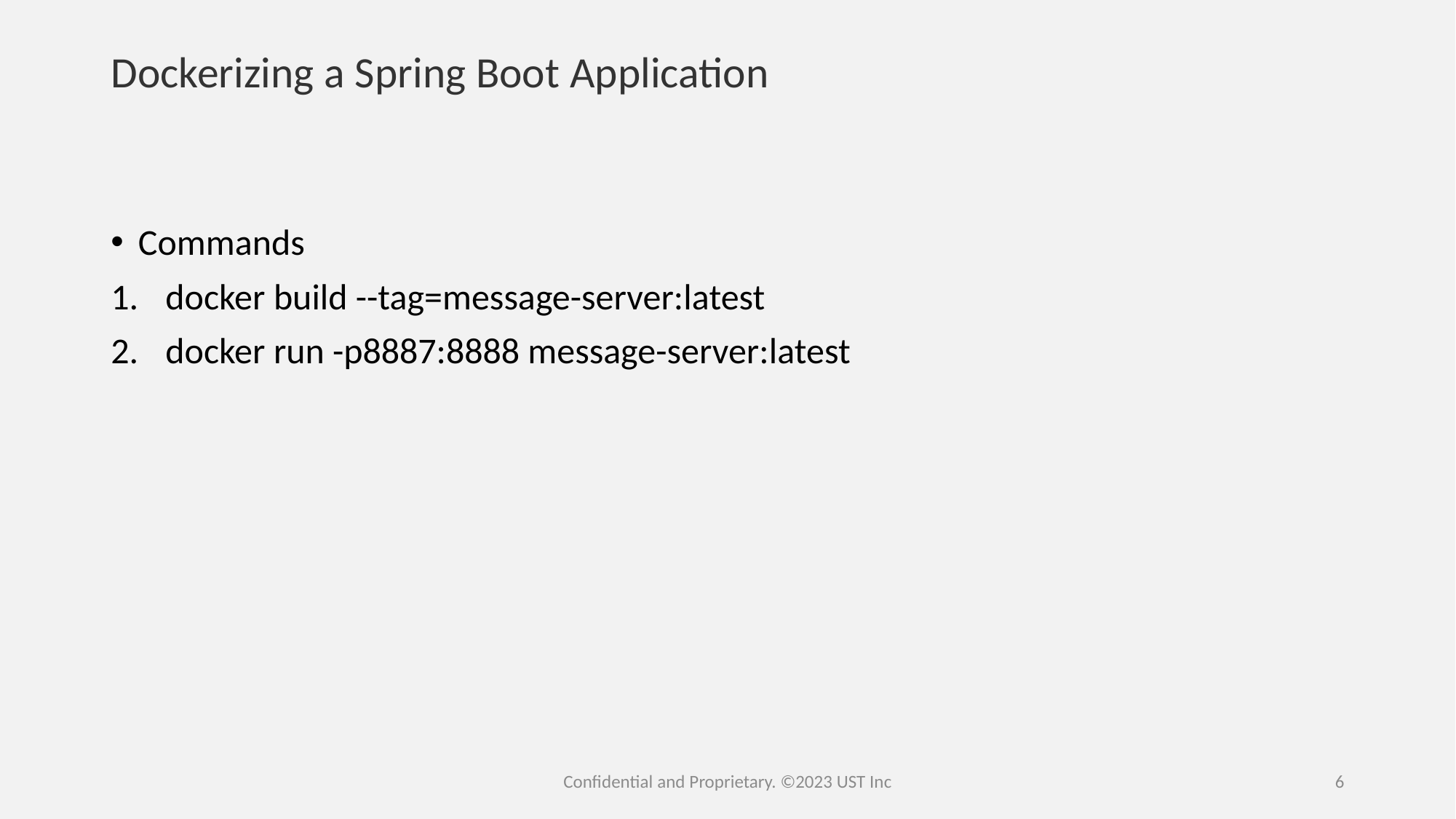

# Dockerizing a Spring Boot Application
Commands
docker build --tag=message-server:latest
docker run -p8887:8888 message-server:latest

Confidential and Proprietary. ©2023 UST Inc
6